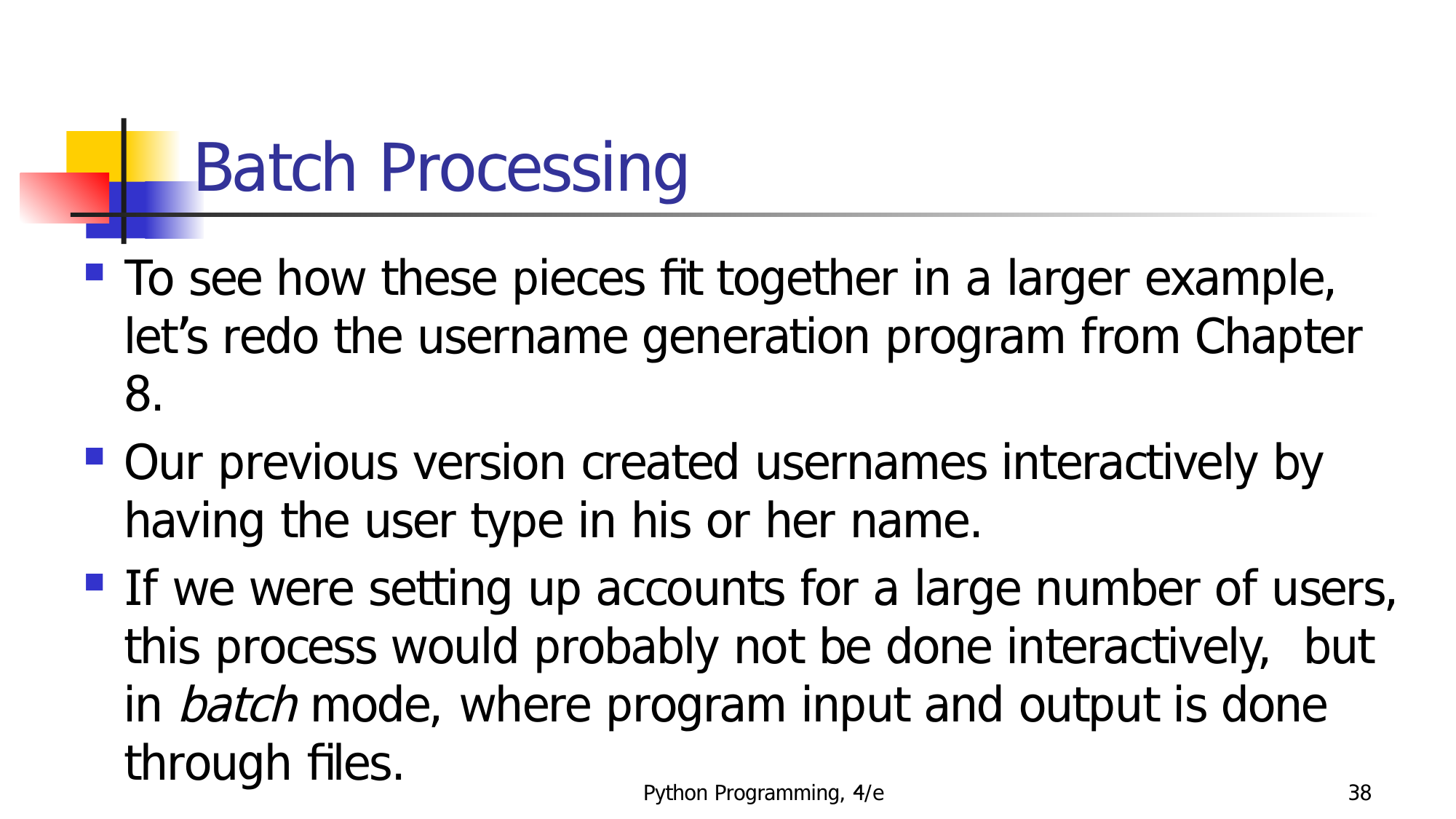

# Batch Processing
To see how these pieces fit together in a larger example, let’s redo the username generation program from Chapter 8.
Our previous version created usernames interactively by having the user type in his or her name.
If we were setting up accounts for a large number of users, this process would probably not be done interactively,  but in batch mode, where program input and output is done through files.
Python Programming, 4/e
38